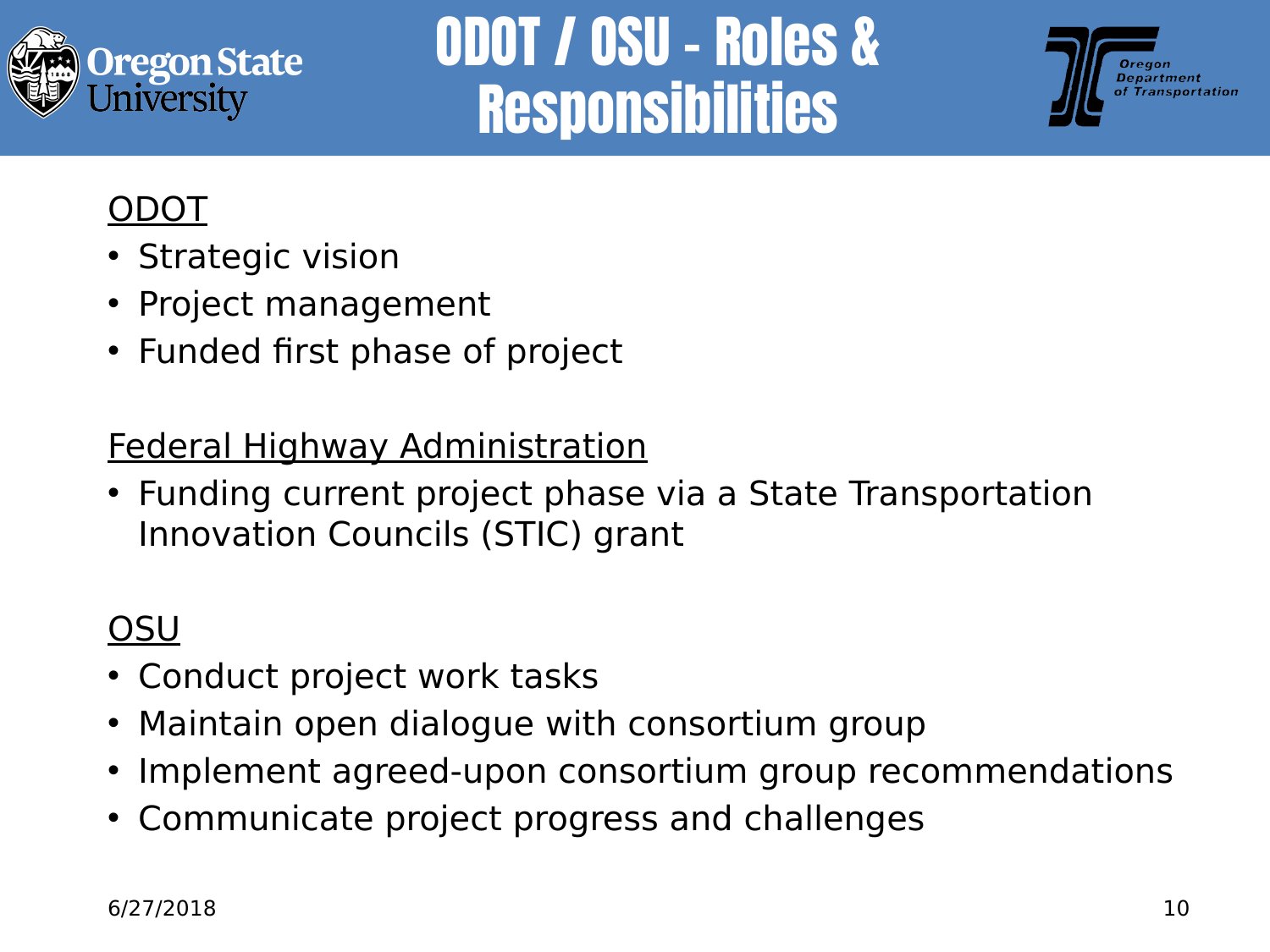

# ODOT / OSU – Roles & Responsibilities
ODOT
Strategic vision
Project management
Funded first phase of project

Federal Highway Administration
Funding current project phase via a State Transportation Innovation Councils (STIC) grant

OSU
Conduct project work tasks
Maintain open dialogue with consortium group
Implement agreed-upon consortium group recommendations
Communicate project progress and challenges

6/27/2018
10